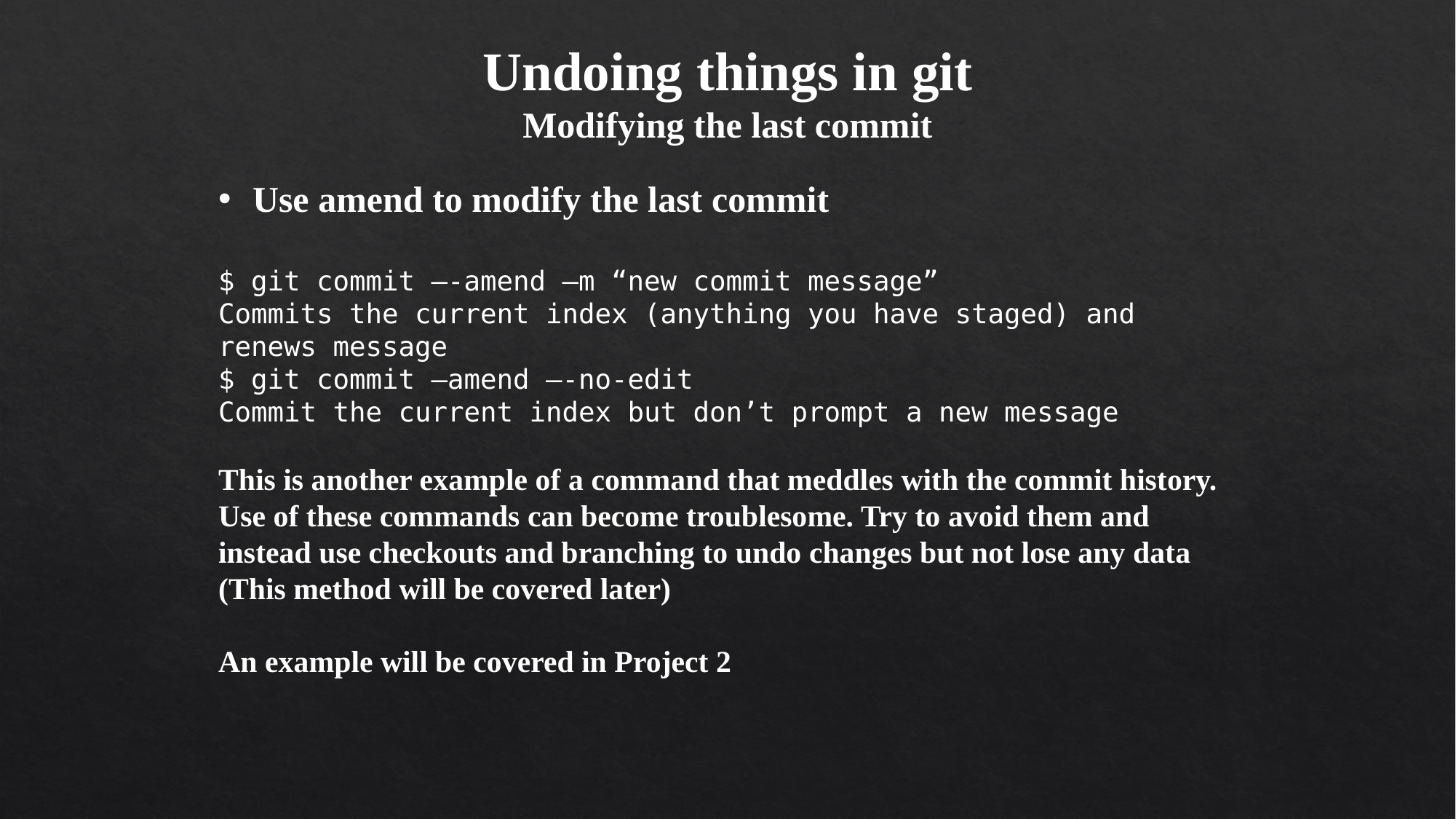

Undoing things in git
Modifying the last commit
Use amend to modify the last commit

$ git commit –-amend –m “new commit message”
Commits the current index (anything you have staged) and renews message
$ git commit –amend –-no-edit
Commit the current index but don’t prompt a new message

This is another example of a command that meddles with the commit history. Use of these commands can become troublesome. Try to avoid them and instead use checkouts and branching to undo changes but not lose any data (This method will be covered later)

An example will be covered in Project 2